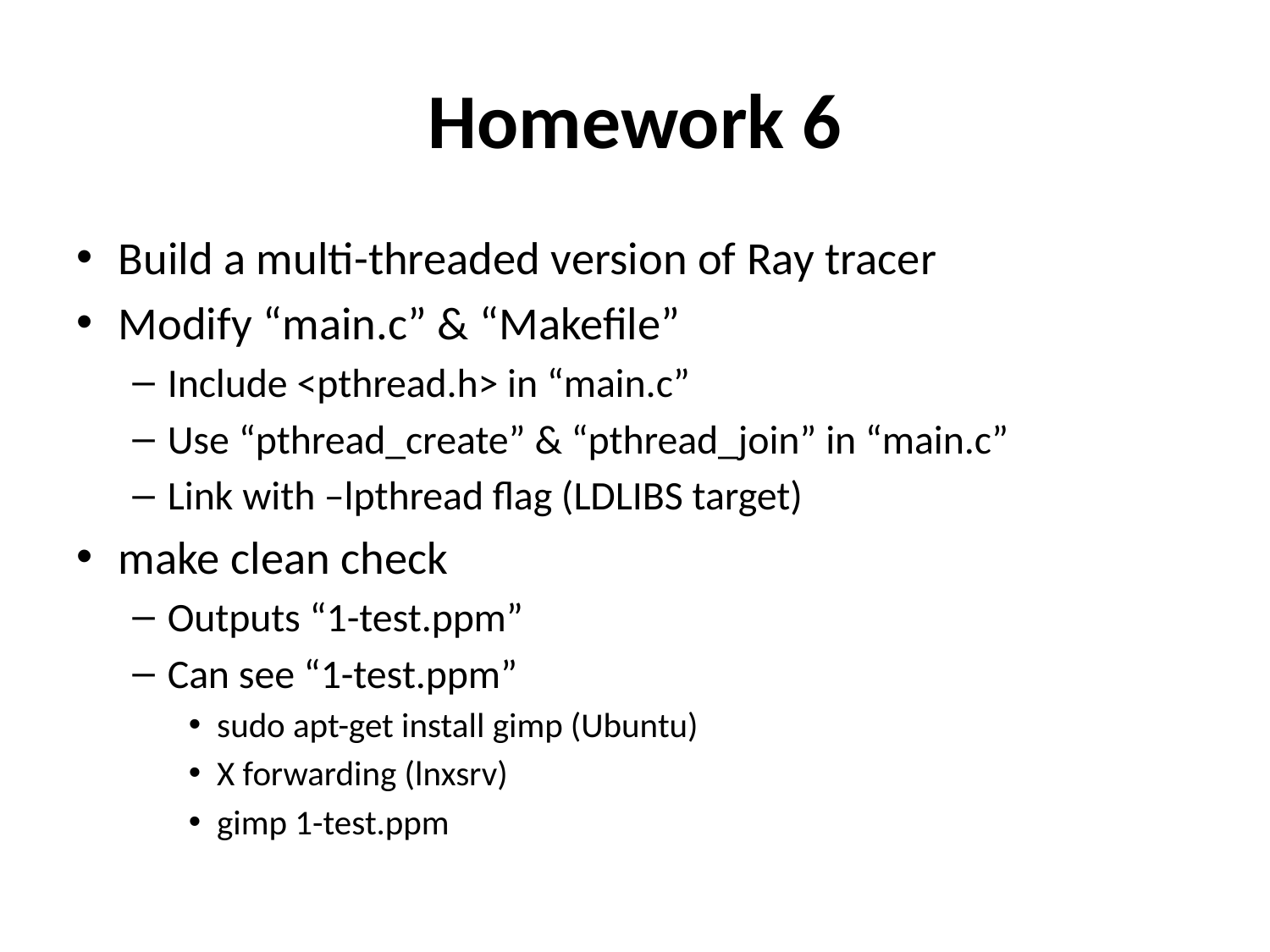

# Homework 6
Build a multi-threaded version of Ray tracer
Modify “main.c” & “Makefile”
Include <pthread.h> in “main.c”
Use “pthread_create” & “pthread_join” in “main.c”
Link with –lpthread flag (LDLIBS target)
make clean check
Outputs “1-test.ppm”
Can see “1-test.ppm”
sudo apt-get install gimp (Ubuntu)
X forwarding (lnxsrv)
gimp 1-test.ppm